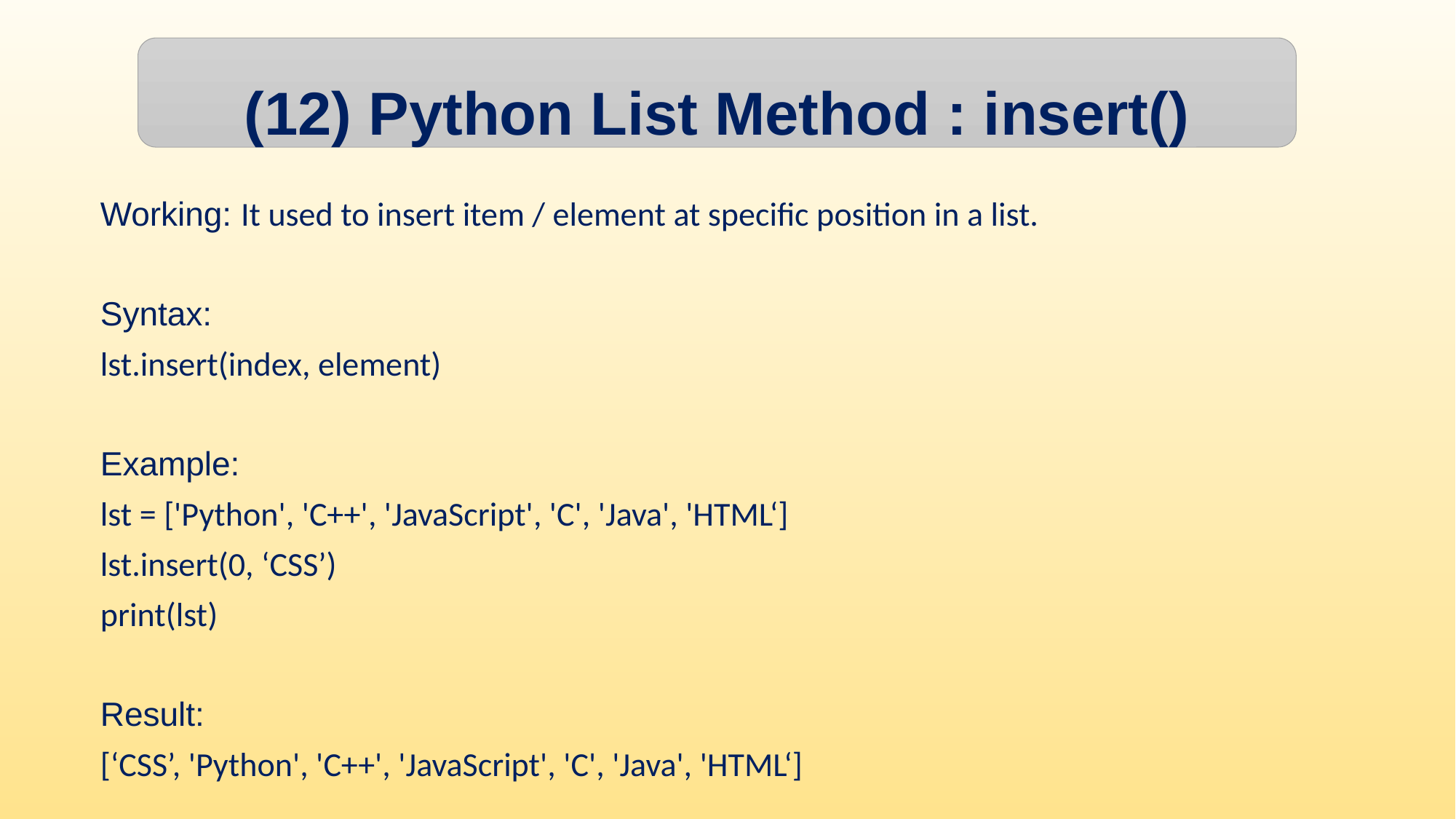

(12) Python List Method : insert()
Working: It used to insert item / element at specific position in a list.

Syntax:
lst.insert(index, element)

Example:
lst = ['Python', 'C++', 'JavaScript', 'C', 'Java', 'HTML‘]
lst.insert(0, ‘CSS’)
print(lst)

Result:
[‘CSS’, 'Python', 'C++', 'JavaScript', 'C', 'Java', 'HTML‘]